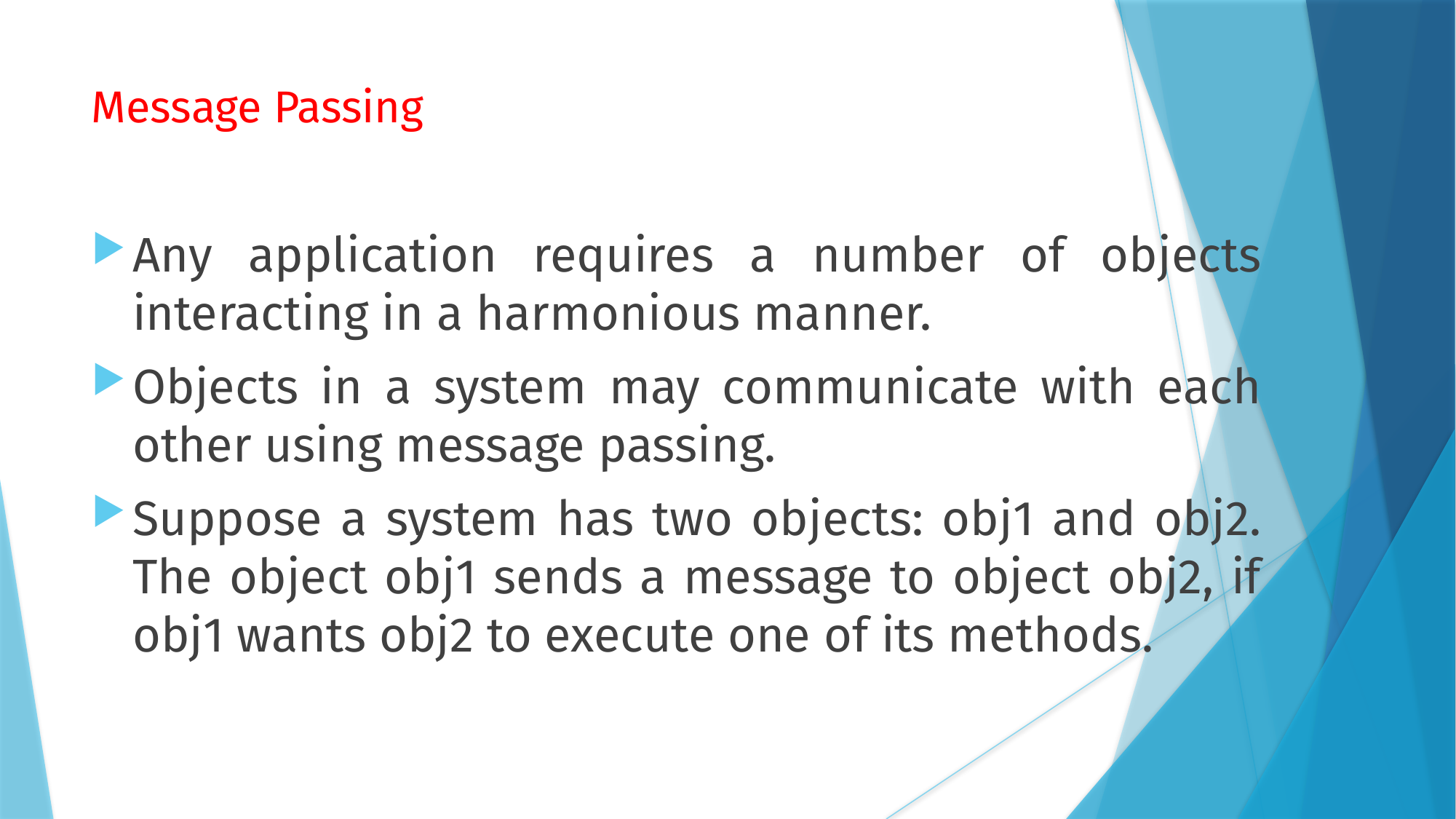

Message Passing
Any application requires a number of objects interacting in a harmonious manner.
Objects in a system may communicate with each other using message passing.
Suppose a system has two objects: obj1 and obj2. The object obj1 sends a message to object obj2, if obj1 wants obj2 to execute one of its methods.